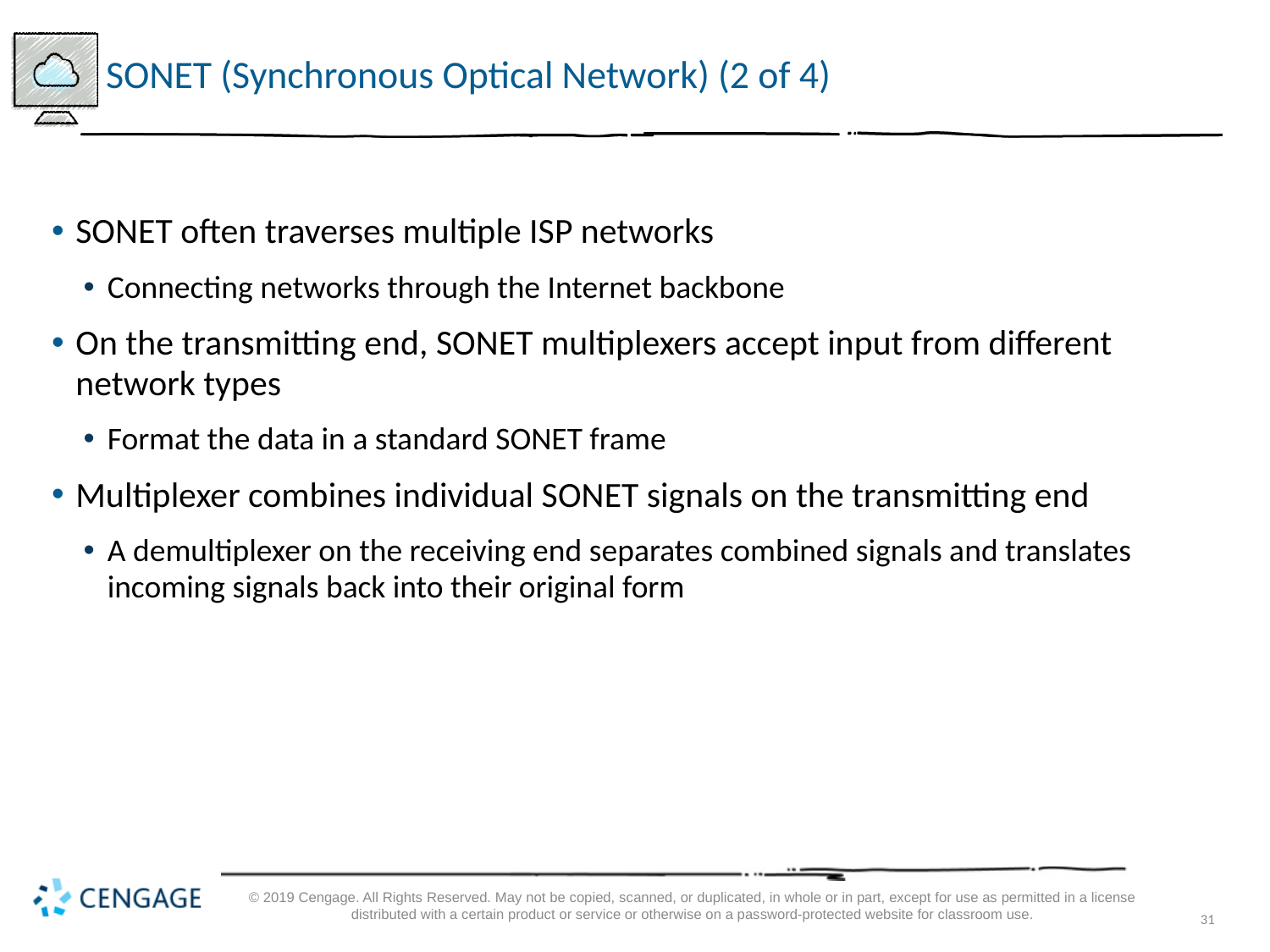

# SONET (Synchronous Optical Network) (2 of 4)
SONET often traverses multiple ISP networks
Connecting networks through the Internet backbone
On the transmitting end, SONET multiplexers accept input from different network types
Format the data in a standard SONET frame
Multiplexer combines individual SONET signals on the transmitting end
A demultiplexer on the receiving end separates combined signals and translates incoming signals back into their original form
© 2019 Cengage. All Rights Reserved. May not be copied, scanned, or duplicated, in whole or in part, except for use as permitted in a license distributed with a certain product or service or otherwise on a password-protected website for classroom use.